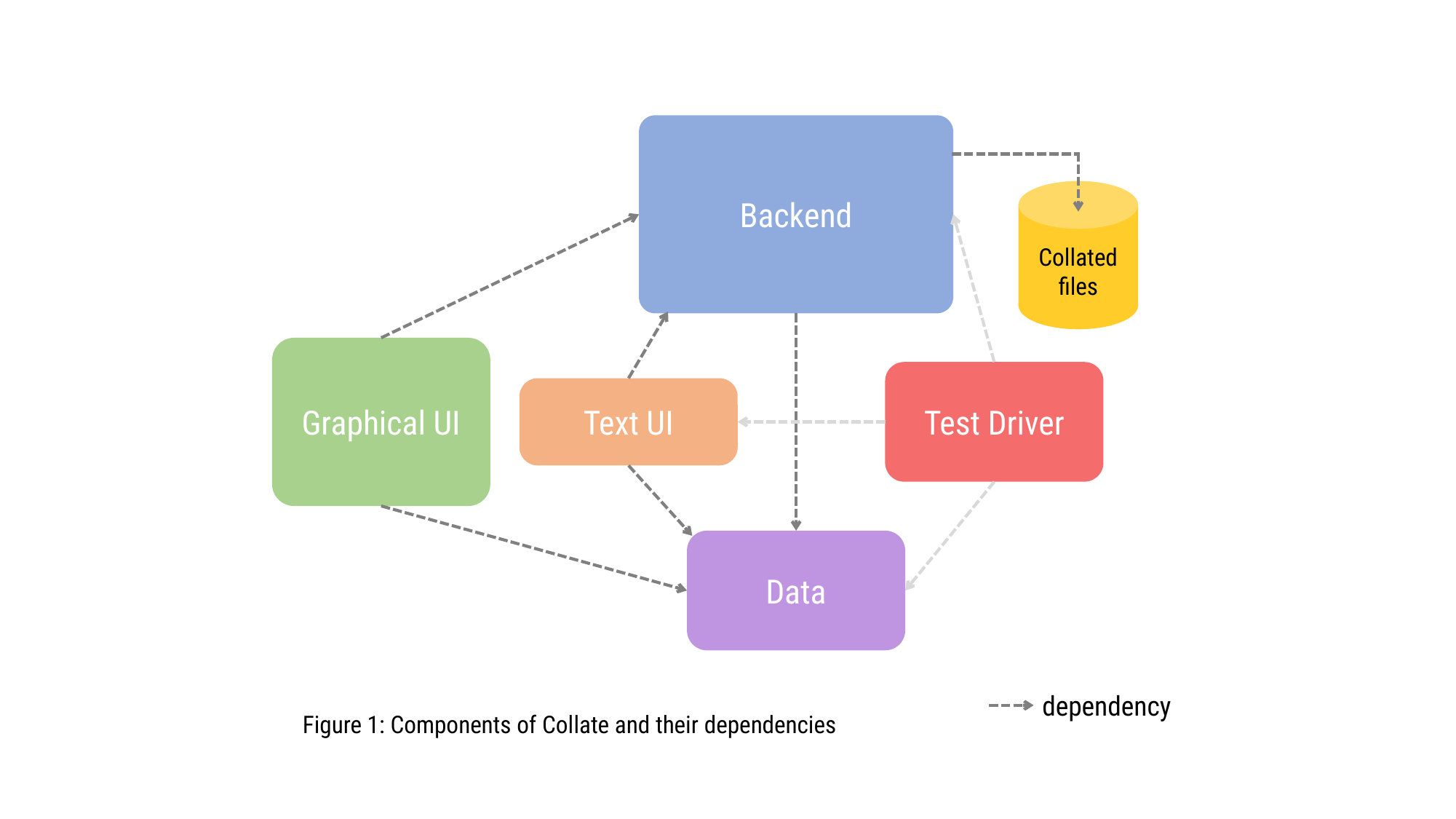

Backend

Collated files
Graphical UI
Test Driver
Text UI
Data
dependency
Figure 1: Components of Collate and their dependencies